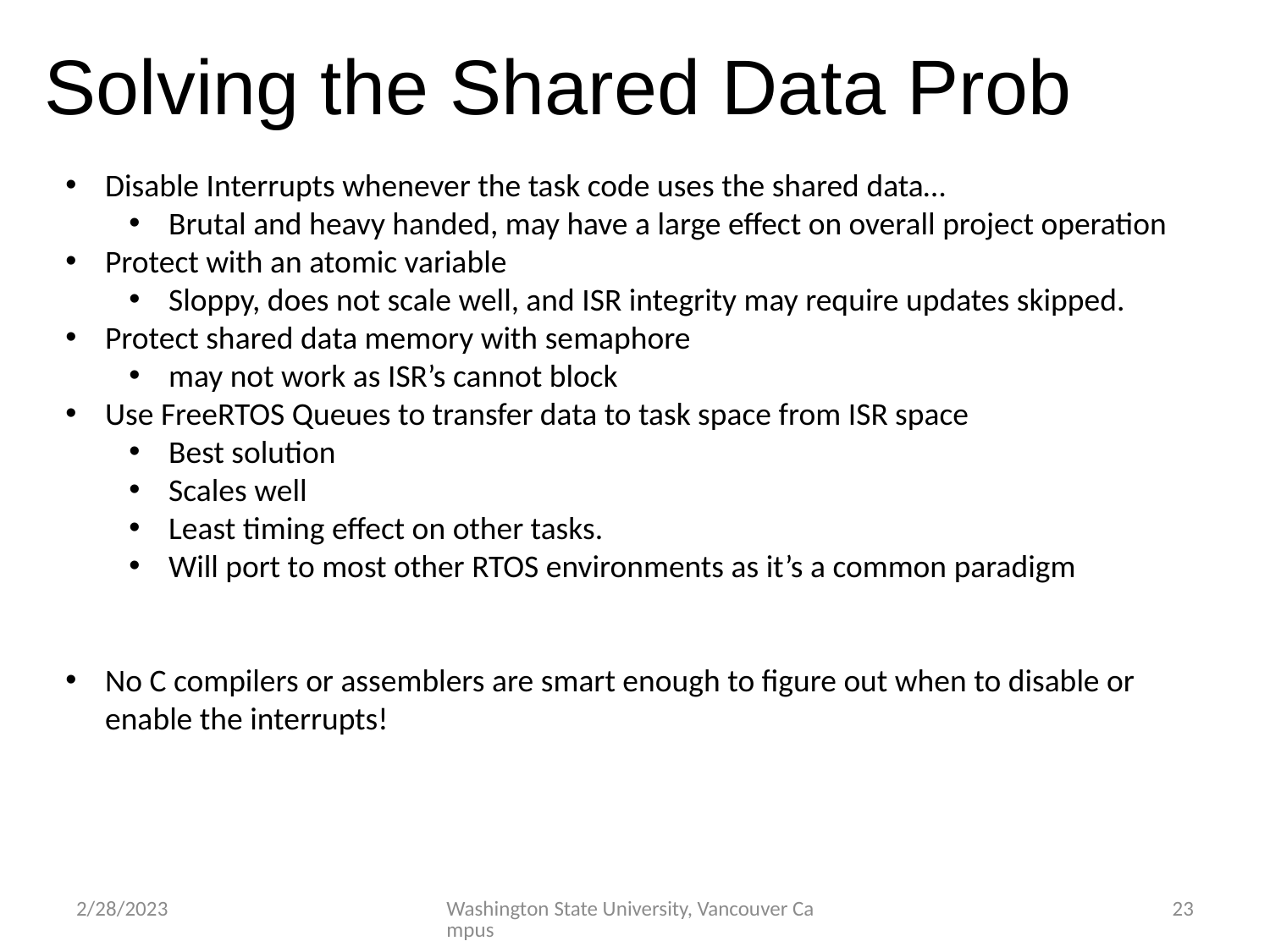

Solving the Shared Data Prob
Disable Interrupts whenever the task code uses the shared data…
Brutal and heavy handed, may have a large effect on overall project operation
Protect with an atomic variable
Sloppy, does not scale well, and ISR integrity may require updates skipped.
Protect shared data memory with semaphore
may not work as ISR’s cannot block
Use FreeRTOS Queues to transfer data to task space from ISR space
Best solution
Scales well
Least timing effect on other tasks.
Will port to most other RTOS environments as it’s a common paradigm

No C compilers or assemblers are smart enough to figure out when to disable or enable the interrupts!
2/28/2023
Washington State University, Vancouver Campus
23